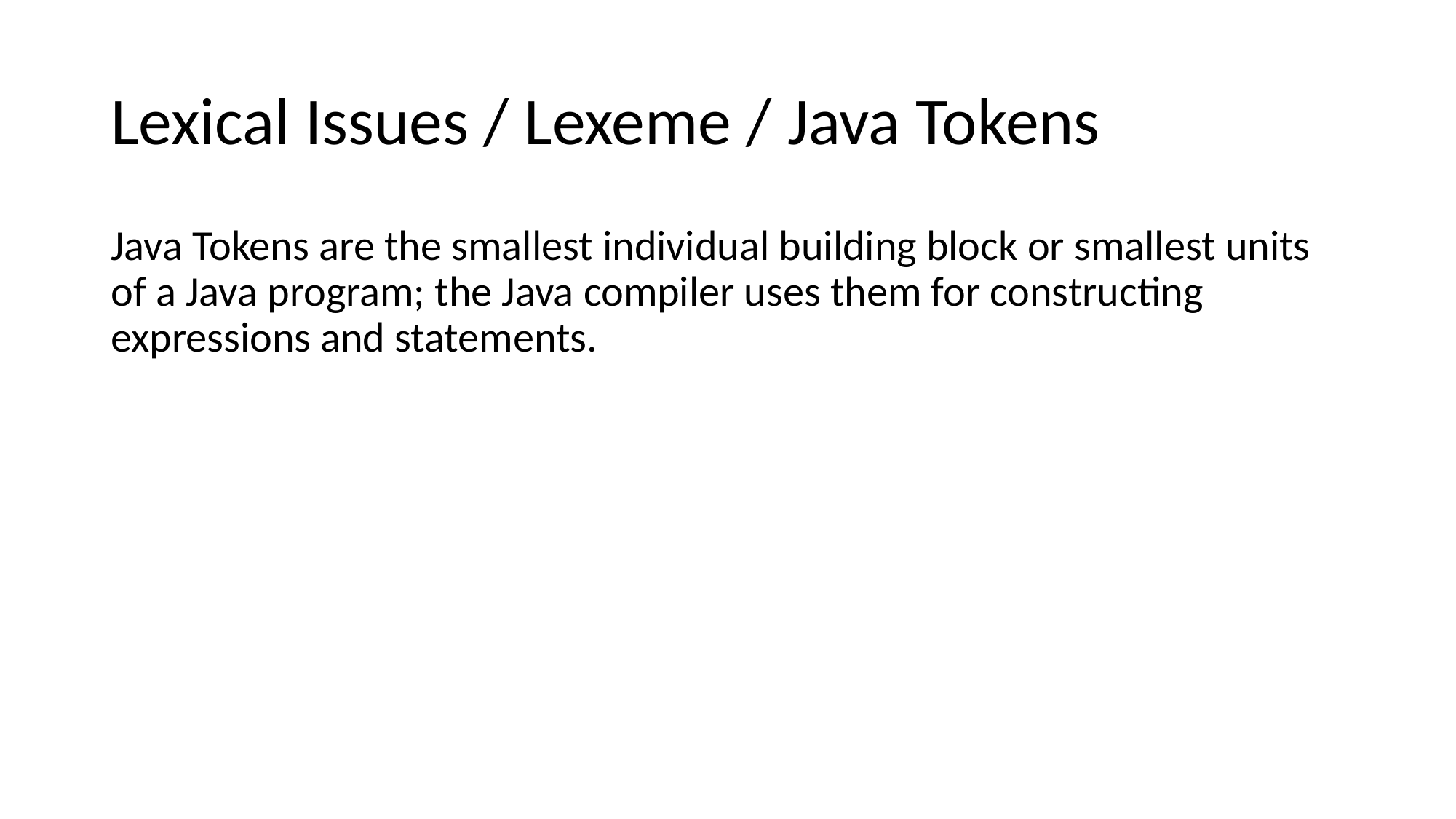

# Lexical Issues / Lexeme / Java Tokens
Java Tokens are the smallest individual building block or smallest units of a Java program; the Java compiler uses them for constructing expressions and statements.